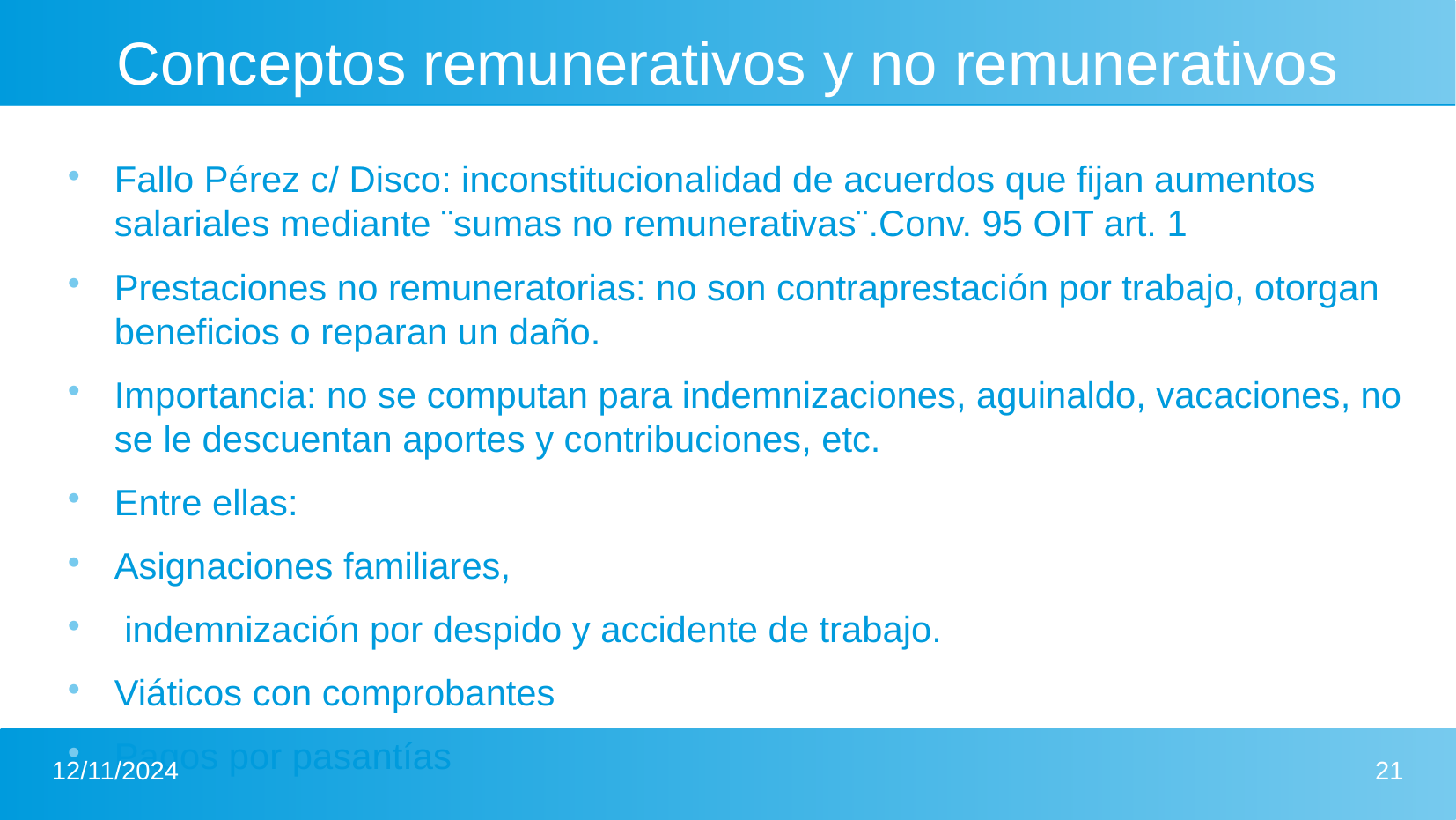

# Conceptos remunerativos y no remunerativos
Fallo Pérez c/ Disco: inconstitucionalidad de acuerdos que fijan aumentos salariales mediante ¨sumas no remunerativas¨.Conv. 95 OIT art. 1
Prestaciones no remuneratorias: no son contraprestación por trabajo, otorgan beneficios o reparan un daño.
Importancia: no se computan para indemnizaciones, aguinaldo, vacaciones, no se le descuentan aportes y contribuciones, etc.
Entre ellas:
Asignaciones familiares,
 indemnización por despido y accidente de trabajo.
Viáticos con comprobantes
Pagos por pasantías
12/11/2024
21